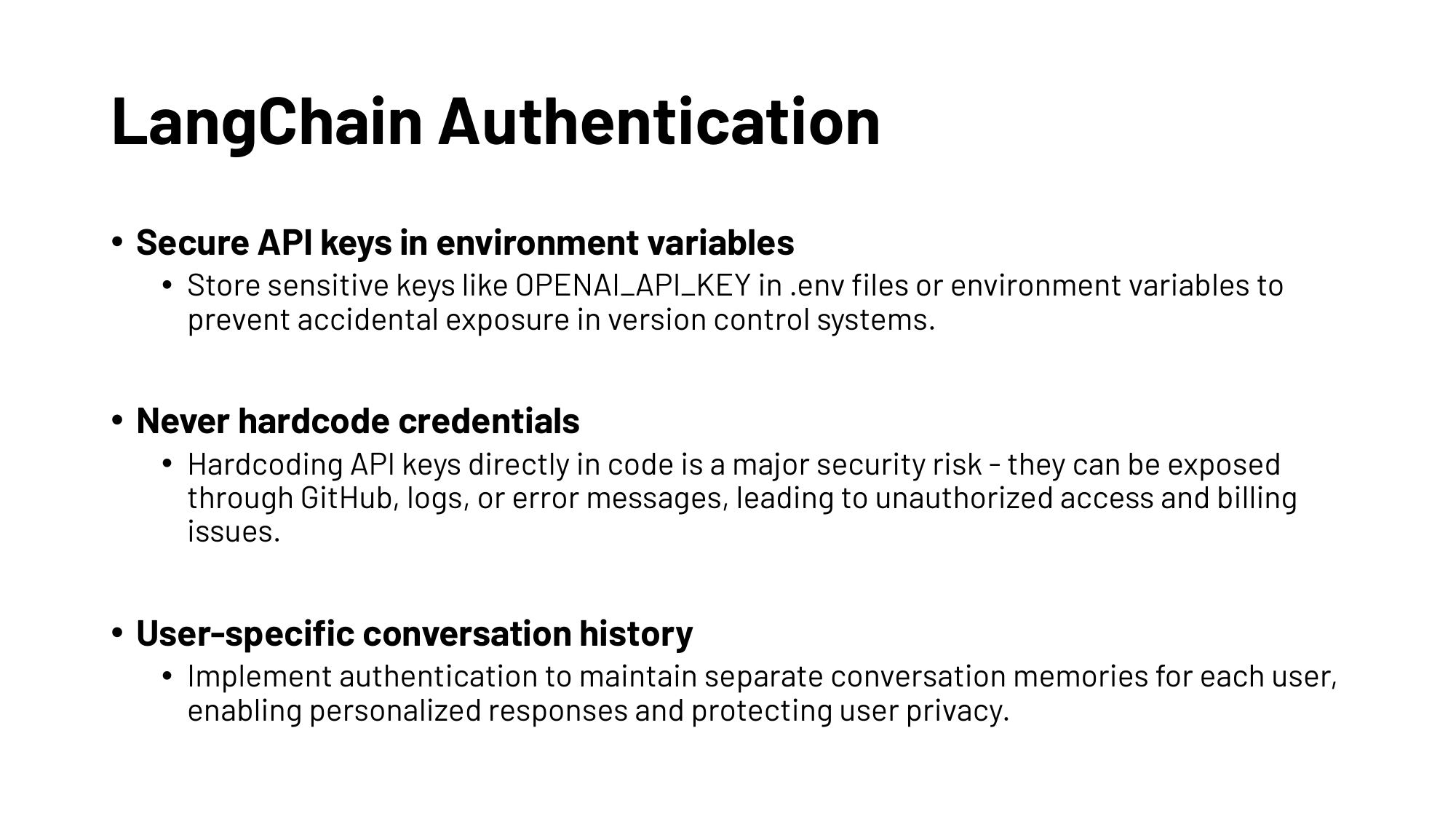

# LangChain Authentication
Secure API keys in environment variables
Store sensitive keys like OPENAI_API_KEY in .env files or environment variables to prevent accidental exposure in version control systems.

Never hardcode credentials
Hardcoding API keys directly in code is a major security risk - they can be exposed through GitHub, logs, or error messages, leading to unauthorized access and billing issues.

User-specific conversation history
Implement authentication to maintain separate conversation memories for each user, enabling personalized responses and protecting user privacy.